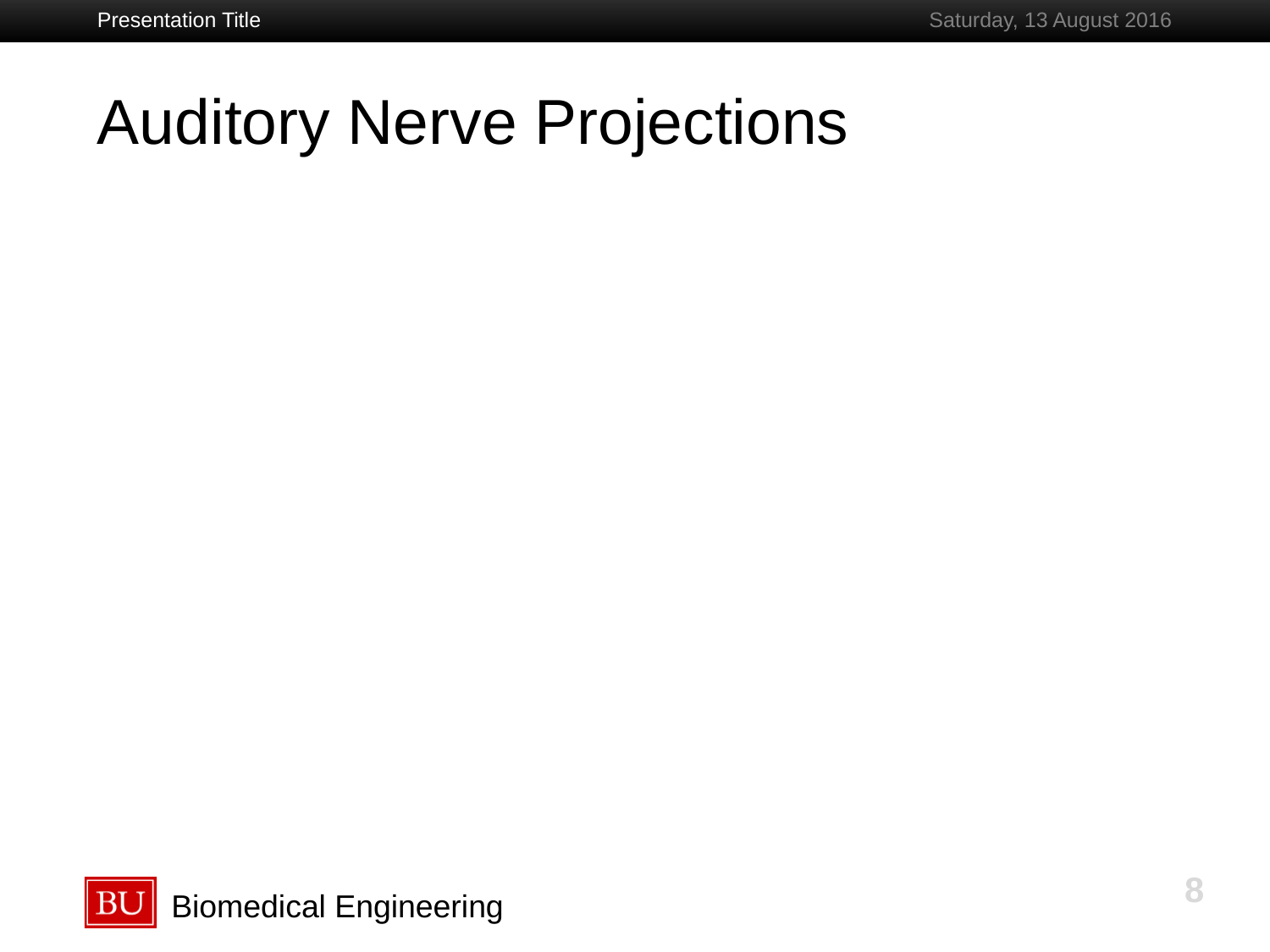

Presentation Title
Saturday, 13 August 2016
# Auditory Nerve Projections

8